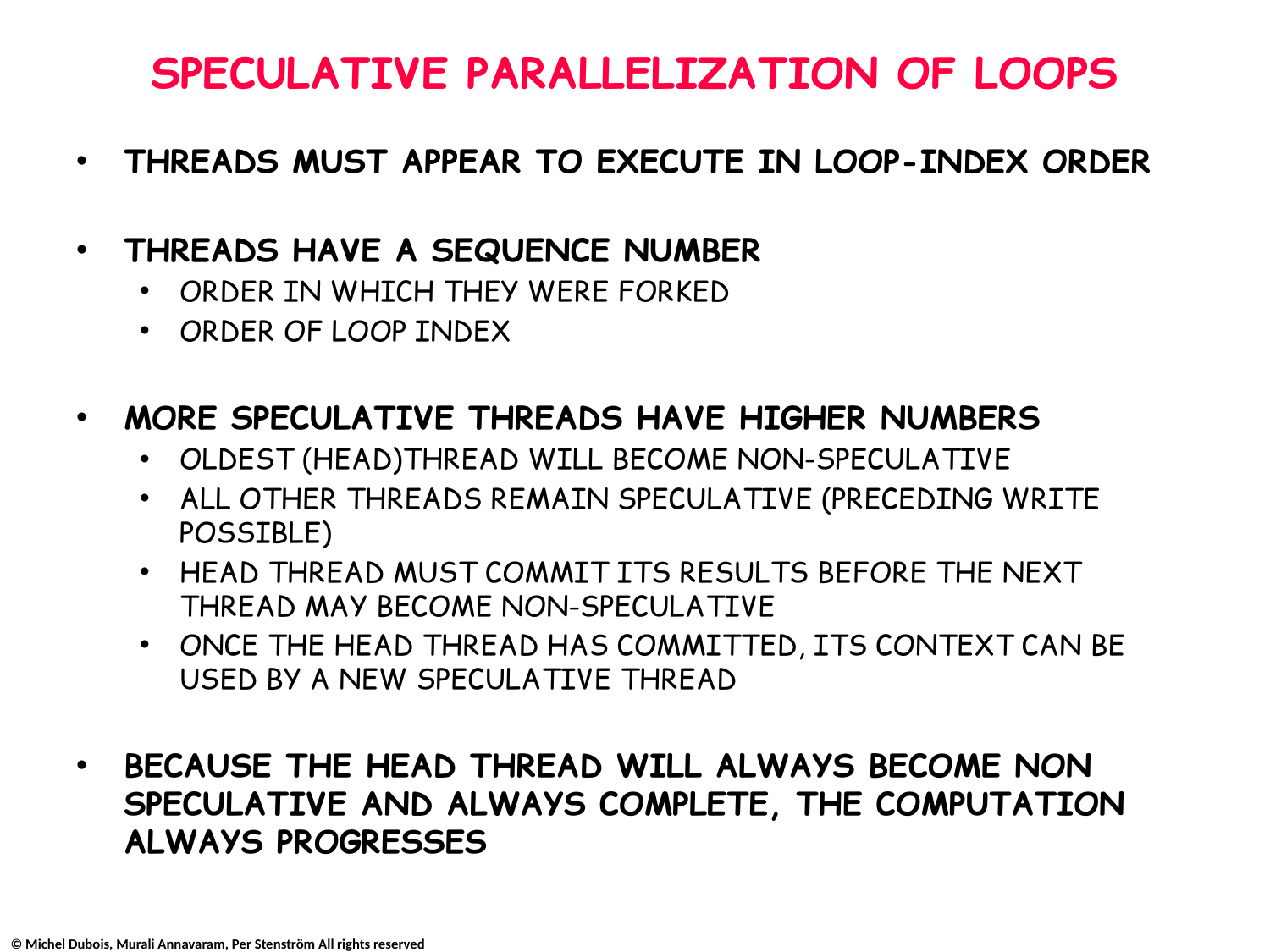

# SPECULATIVE PARALLELIZATION OF LOOPS
THREADS MUST APPEAR TO EXECUTE IN LOOP-INDEX ORDER

THREADS HAVE A SEQUENCE NUMBER
ORDER IN WHICH THEY WERE FORKED
ORDER OF LOOP INDEX

MORE SPECULATIVE THREADS HAVE HIGHER NUMBERS
OLDEST (HEAD)THREAD WILL BECOME NON-SPECULATIVE
ALL OTHER THREADS REMAIN SPECULATIVE (PRECEDING WRITE POSSIBLE)
HEAD THREAD MUST COMMIT ITS RESULTS BEFORE THE NEXT THREAD MAY BECOME NON-SPECULATIVE
ONCE THE HEAD THREAD HAS COMMITTED, ITS CONTEXT CAN BE USED BY A NEW SPECULATIVE THREAD

BECAUSE THE HEAD THREAD WILL ALWAYS BECOME NON SPECULATIVE AND ALWAYS COMPLETE, THE COMPUTATION ALWAYS PROGRESSES